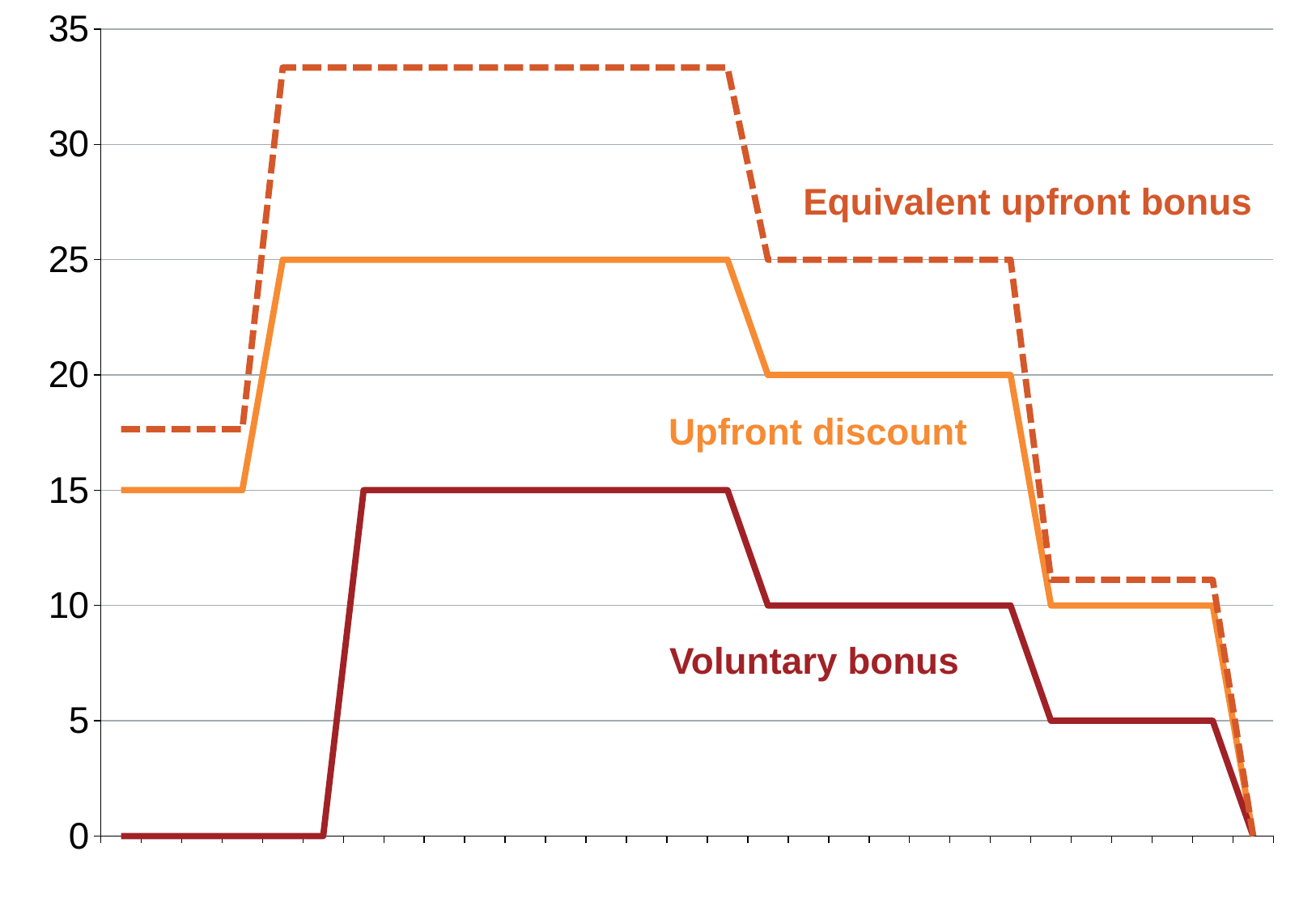

### Chart

| Category | Upfront | Voluntary | Equivalent upfront discount |
|---|---|---|---|
| 1989.0 | 15.0 | 0.0 | 17.64705882352942 |
| 1990.0 | 15.0 | 0.0 | 17.64705882352942 |
| 1991.0 | 15.0 | 0.0 | 17.64705882352942 |
| 1992.0 | 15.0 | 0.0 | 17.64705882352942 |
| 1993.0 | 25.0 | 0.0 | 33.33333333333333 |
| 1994.0 | 25.0 | 0.0 | 33.33333333333333 |
| 1995.0 | 25.0 | 15.0 | 33.33333333333333 |
| 1996.0 | 25.0 | 15.0 | 33.33333333333333 |
| 1997.0 | 25.0 | 15.0 | 33.33333333333333 |
| 1998.0 | 25.0 | 15.0 | 33.33333333333333 |
| 1999.0 | 25.0 | 15.0 | 33.33333333333333 |
| 2000.0 | 25.0 | 15.0 | 33.33333333333333 |
| 2001.0 | 25.0 | 15.0 | 33.33333333333333 |
| 2002.0 | 25.0 | 15.0 | 33.33333333333333 |
| 2003.0 | 25.0 | 15.0 | 33.33333333333333 |
| 2004.0 | 25.0 | 15.0 | 33.33333333333333 |
| 2005.0 | 20.0 | 10.0 | 25.0 |
| 2006.0 | 20.0 | 10.0 | 25.0 |
| 2007.0 | 20.0 | 10.0 | 25.0 |
| 2008.0 | 20.0 | 10.0 | 25.0 |
| 2009.0 | 20.0 | 10.0 | 25.0 |
| 2010.0 | 20.0 | 10.0 | 25.0 |
| 2011.0 | 20.0 | 10.0 | 25.0 |
| 2012.0 | 10.0 | 5.0 | 11.11111111111112 |
| 2013.0 | 10.0 | 5.0 | 11.11111111111112 |
| 2014.0 | 10.0 | 5.0 | 11.11111111111112 |
| 2015.0 | 10.0 | 5.0 | 11.11111111111112 |
| 2016.0 | 10.0 | 5.0 | 11.11111111111112 |
| 2017.0 | 0.001 | 0.001 | 0.0010000100000962 |
Equivalent upfront bonus
Upfront discount
Voluntary bonus